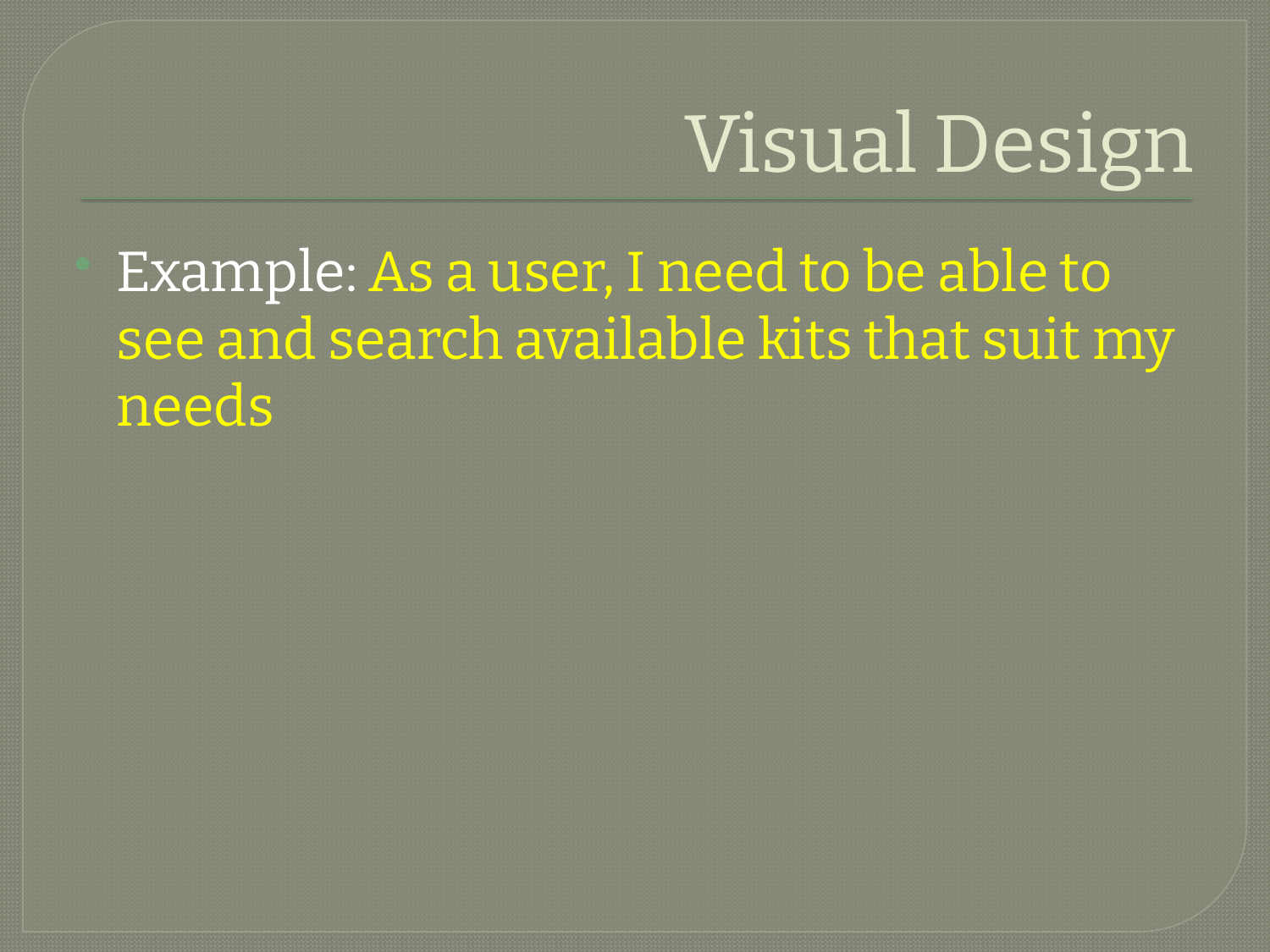

# Visual Design
Example: As a user, I need to be able to see and search available kits that suit my needs